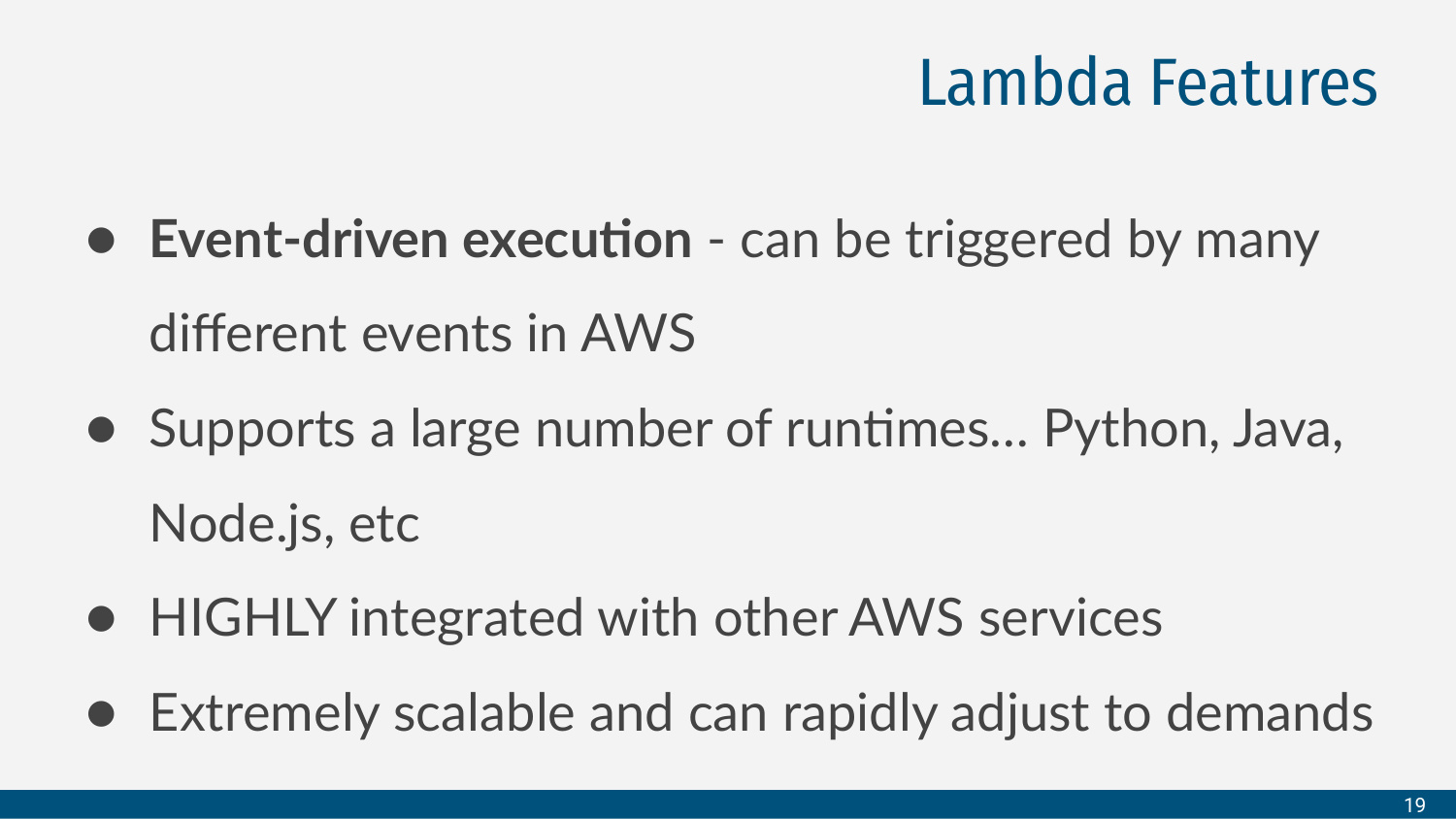

# Lambda Features
Event-driven execution - can be triggered by many different events in AWS
Supports a large number of runtimes… Python, Java, Node.js, etc
HIGHLY integrated with other AWS services
Extremely scalable and can rapidly adjust to demands
19